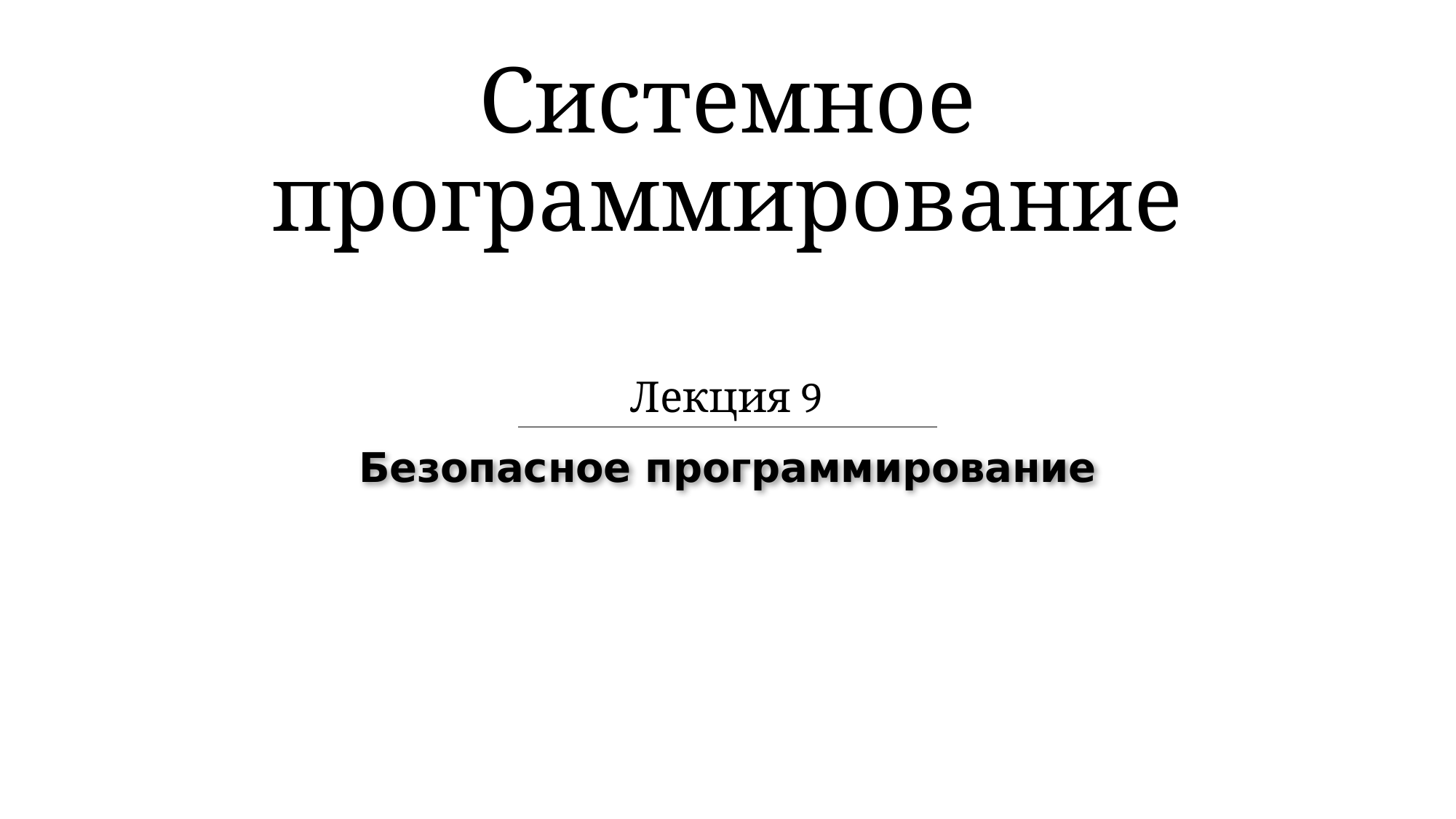

# Системное программирование
Лекция 9
Безопасное программирование